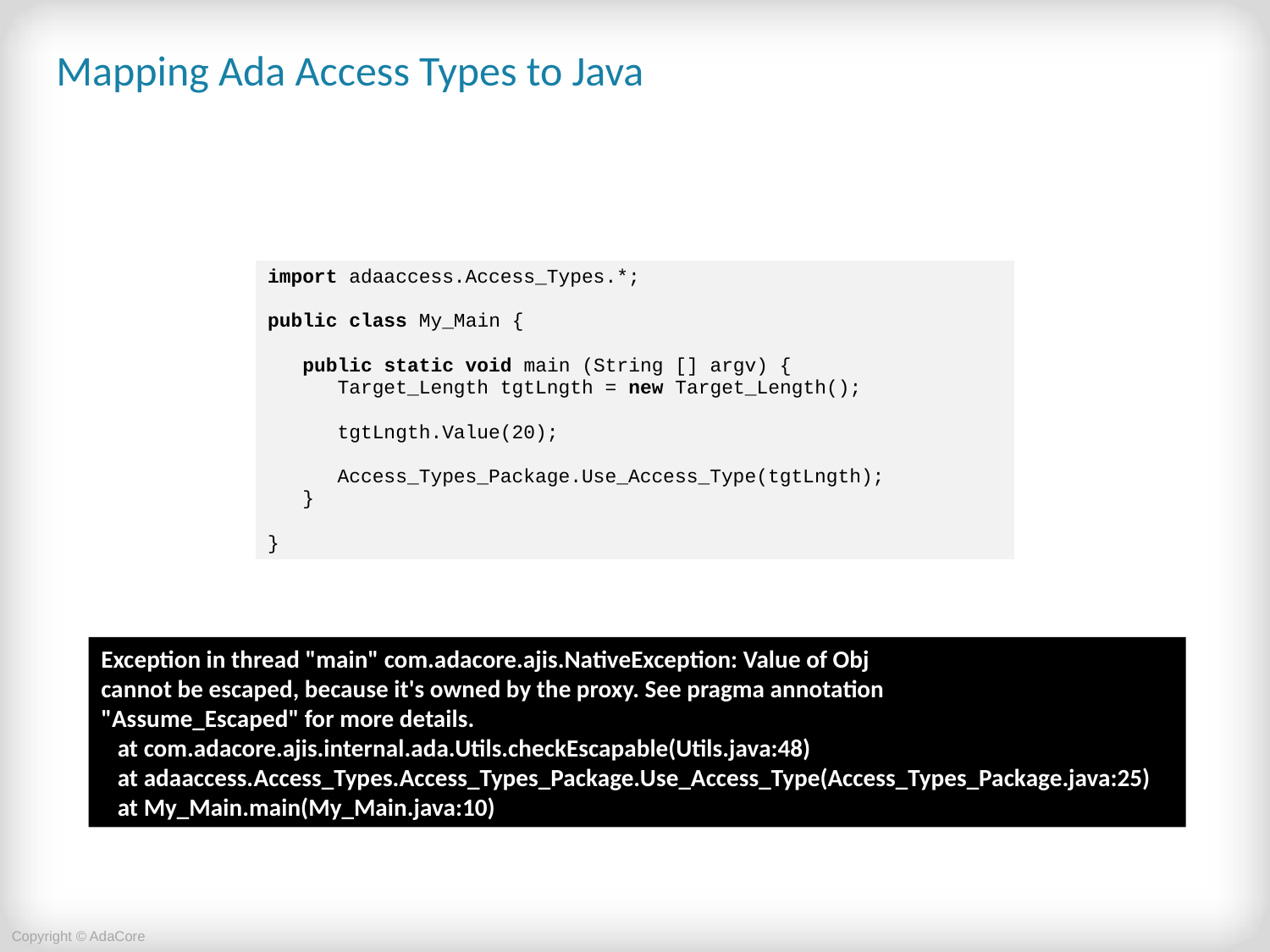

# Mapping Ada Access Types to Java
| import adaaccess.Access\_Types.\*; public class My\_Main { public static void main (String [] argv) { Target\_Length tgtLngth = new Target\_Length(); tgtLngth.Value(20); Access\_Types\_Package.Use\_Access\_Type(tgtLngth); } } |
| --- |
Exception in thread "main" com.adacore.ajis.NativeException: Value of Obj
cannot be escaped, because it's owned by the proxy. See pragma annotation
"Assume_Escaped" for more details.
   at com.adacore.ajis.internal.ada.Utils.checkEscapable(Utils.java:48)
   at adaaccess.Access_Types.Access_Types_Package.Use_Access_Type(Access_Types_Package.java:25)
   at My_Main.main(My_Main.java:10)